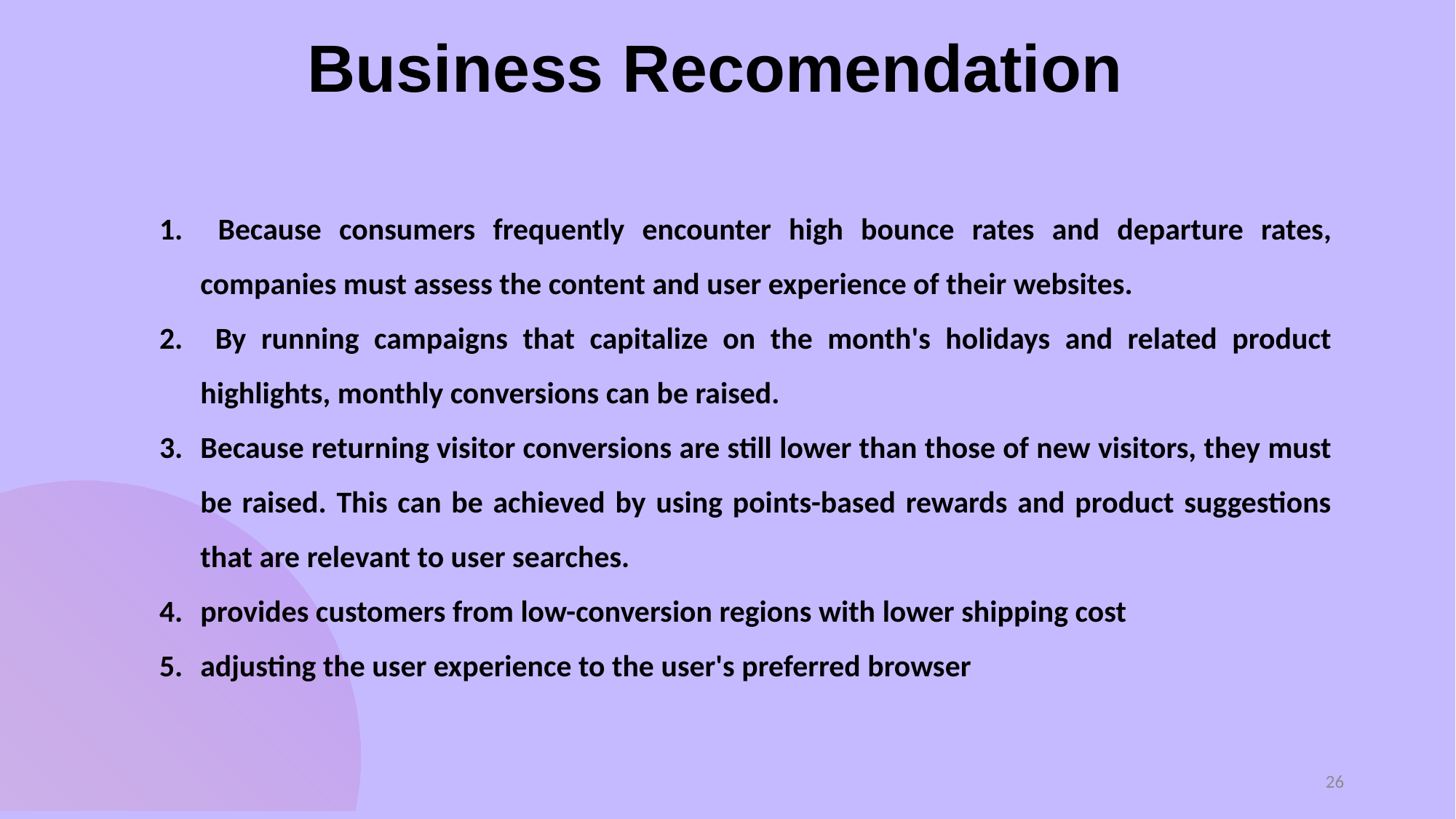

# Business Recomendation
 Because consumers frequently encounter high bounce rates and departure rates, companies must assess the content and user experience of their websites.
 By running campaigns that capitalize on the month's holidays and related product highlights, monthly conversions can be raised.
Because returning visitor conversions are still lower than those of new visitors, they must be raised. This can be achieved by using points-based rewards and product suggestions that are relevant to user searches.
provides customers from low-conversion regions with lower shipping cost
adjusting the user experience to the user's preferred browser

26